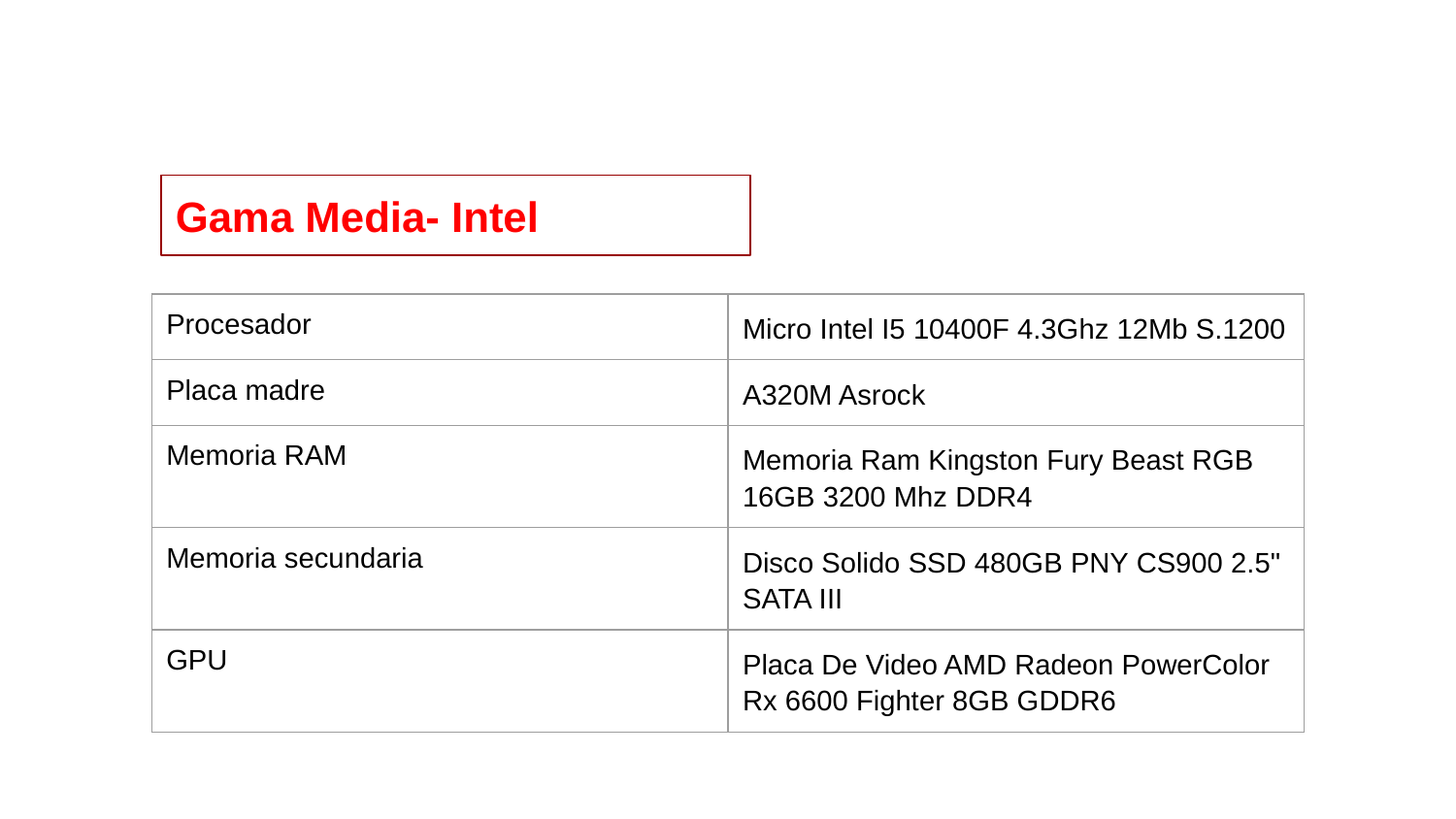

Gama Media- Intel
| Procesador | Micro Intel I5 10400F 4.3Ghz 12Mb S.1200 |
| --- | --- |
| Placa madre | A320M Asrock |
| Memoria RAM | Memoria Ram Kingston Fury Beast RGB 16GB 3200 Mhz DDR4 |
| Memoria secundaria | Disco Solido SSD 480GB PNY CS900 2.5" SATA III |
| GPU | Placa De Video AMD Radeon PowerColor Rx 6600 Fighter 8GB GDDR6 |